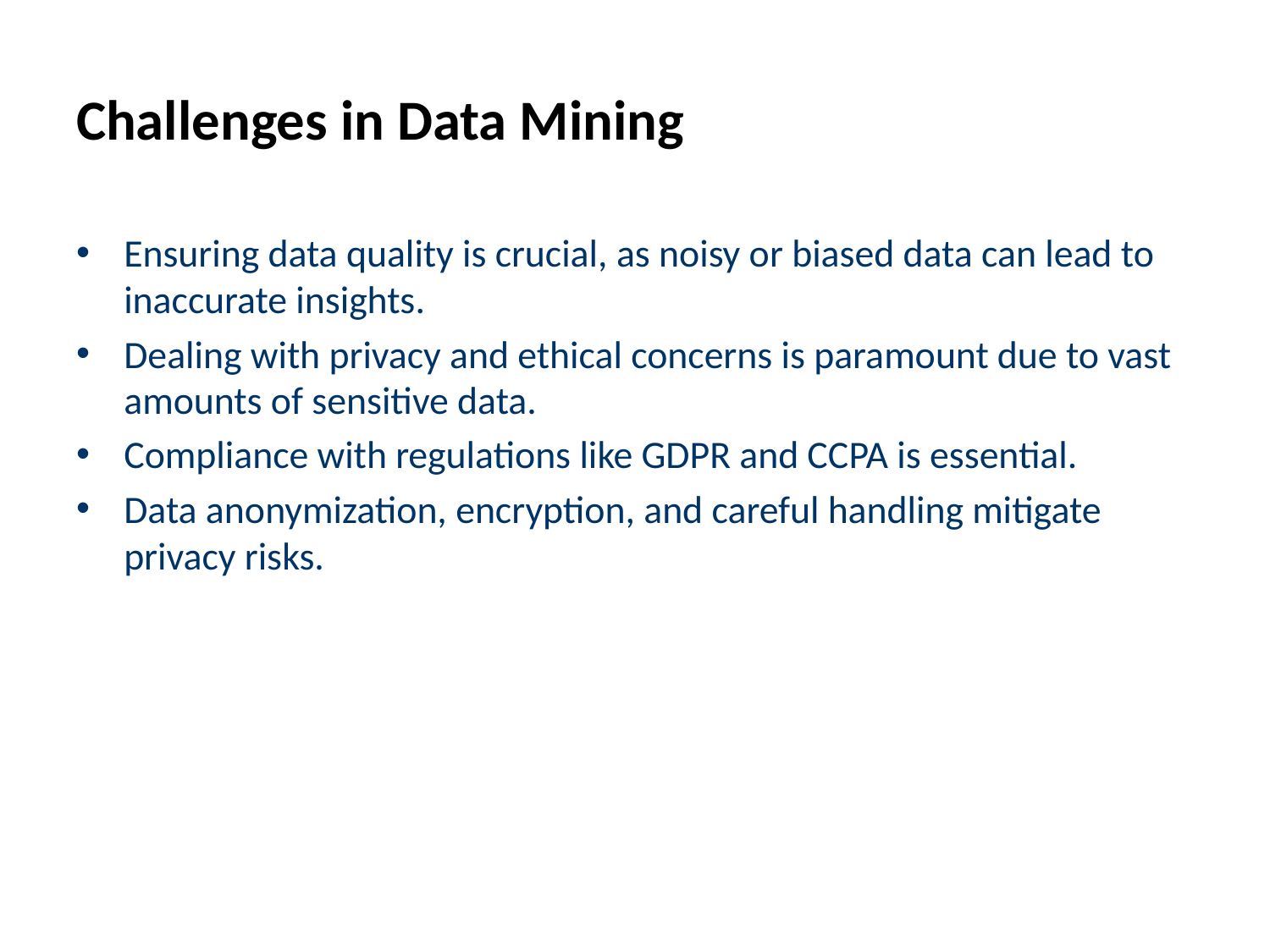

# Challenges in Data Mining
Ensuring data quality is crucial, as noisy or biased data can lead to inaccurate insights.
Dealing with privacy and ethical concerns is paramount due to vast amounts of sensitive data.
Compliance with regulations like GDPR and CCPA is essential.
Data anonymization, encryption, and careful handling mitigate privacy risks.